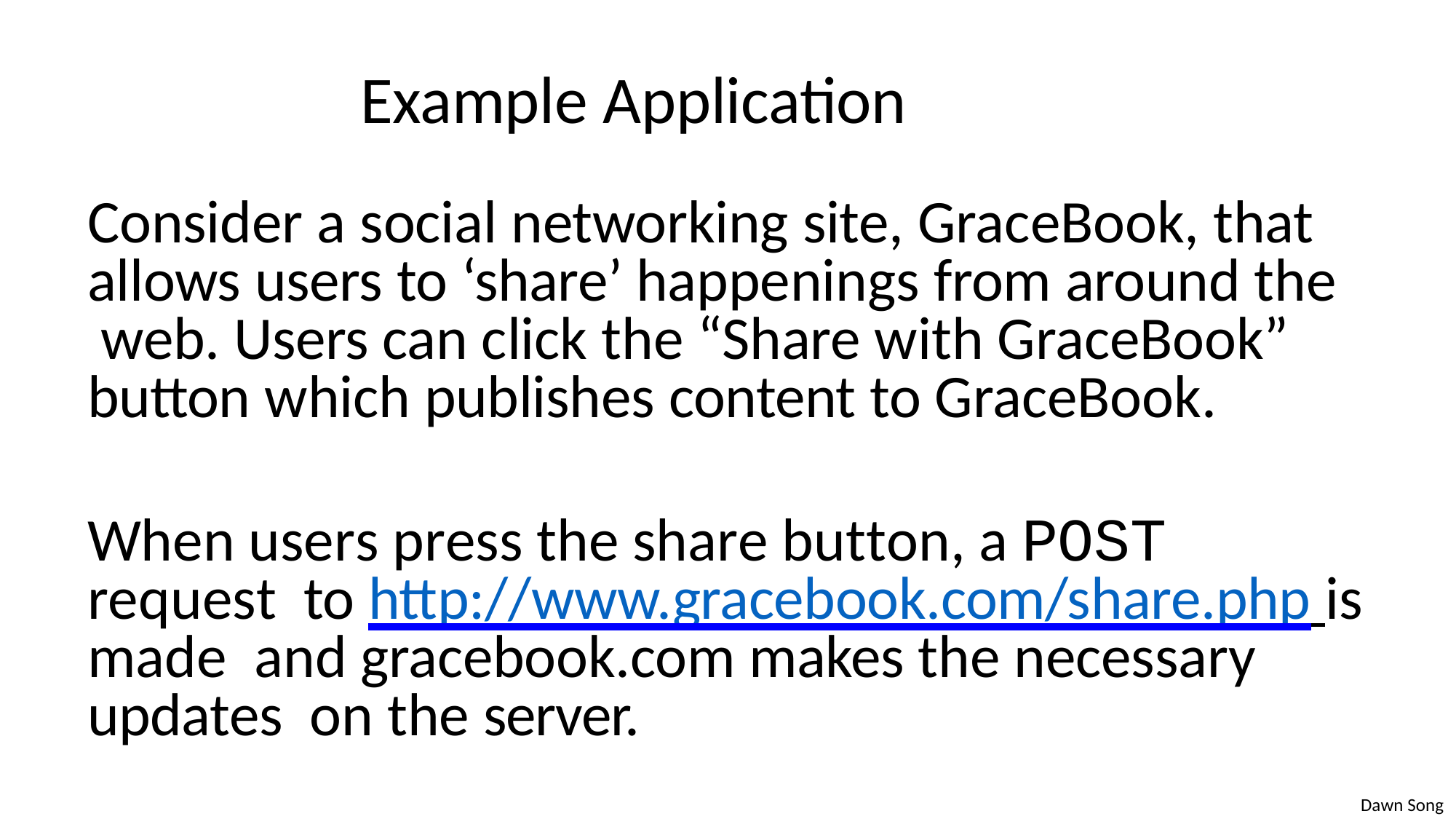

# Example Application
Consider a social networking site, GraceBook, that  allows users to ‘share’ happenings from around the  web. Users can click the “Share with GraceBook”  button which publishes content to GraceBook.

When users press the share button, a POST request  to http://www.gracebook.com/share.php is made  and gracebook.com makes the necessary updates  on the server.
Dawn Song